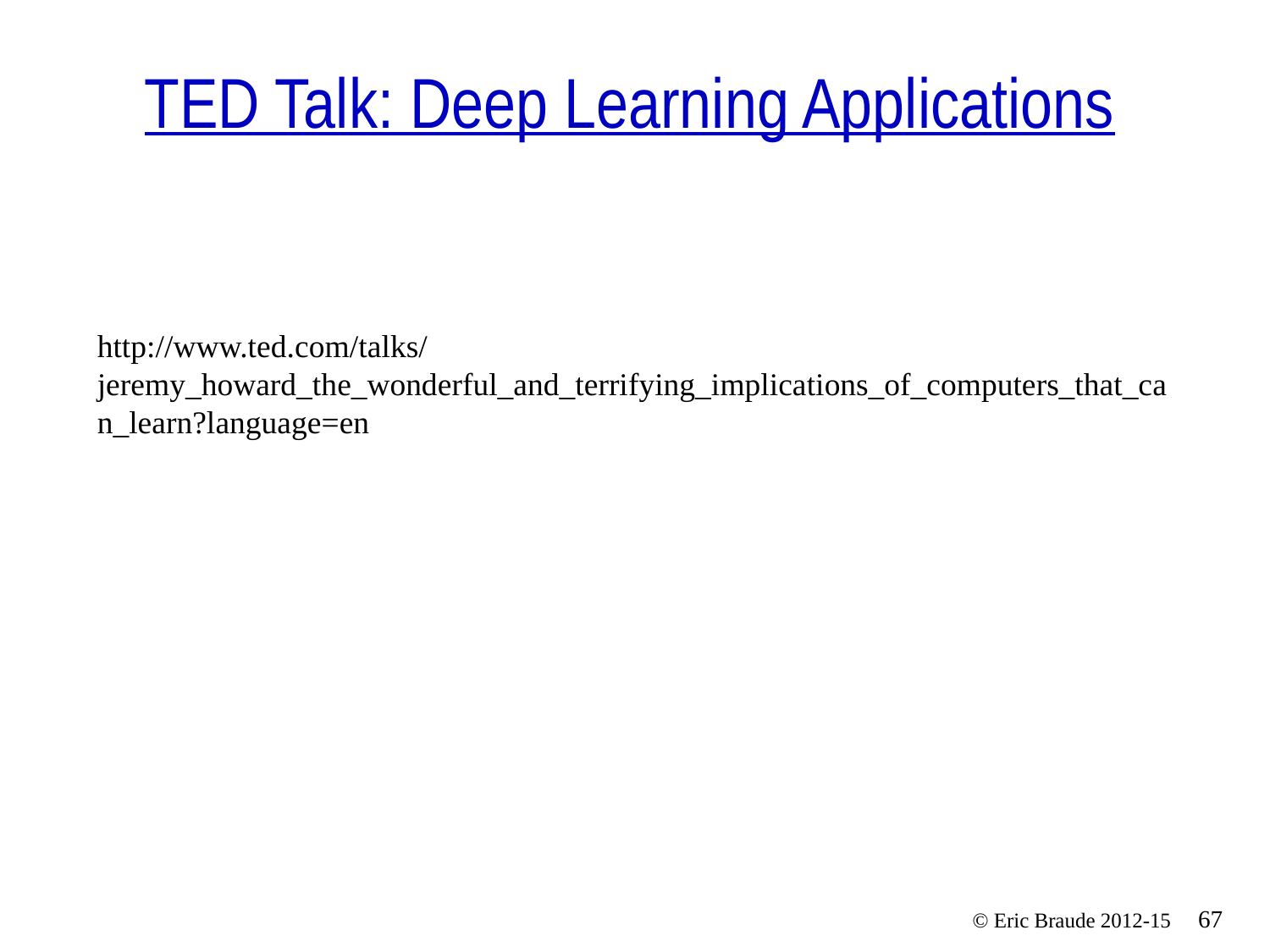

# TED Talk: Deep Learning Applications
http://www.ted.com/talks/jeremy_howard_the_wonderful_and_terrifying_implications_of_computers_that_can_learn?language=en